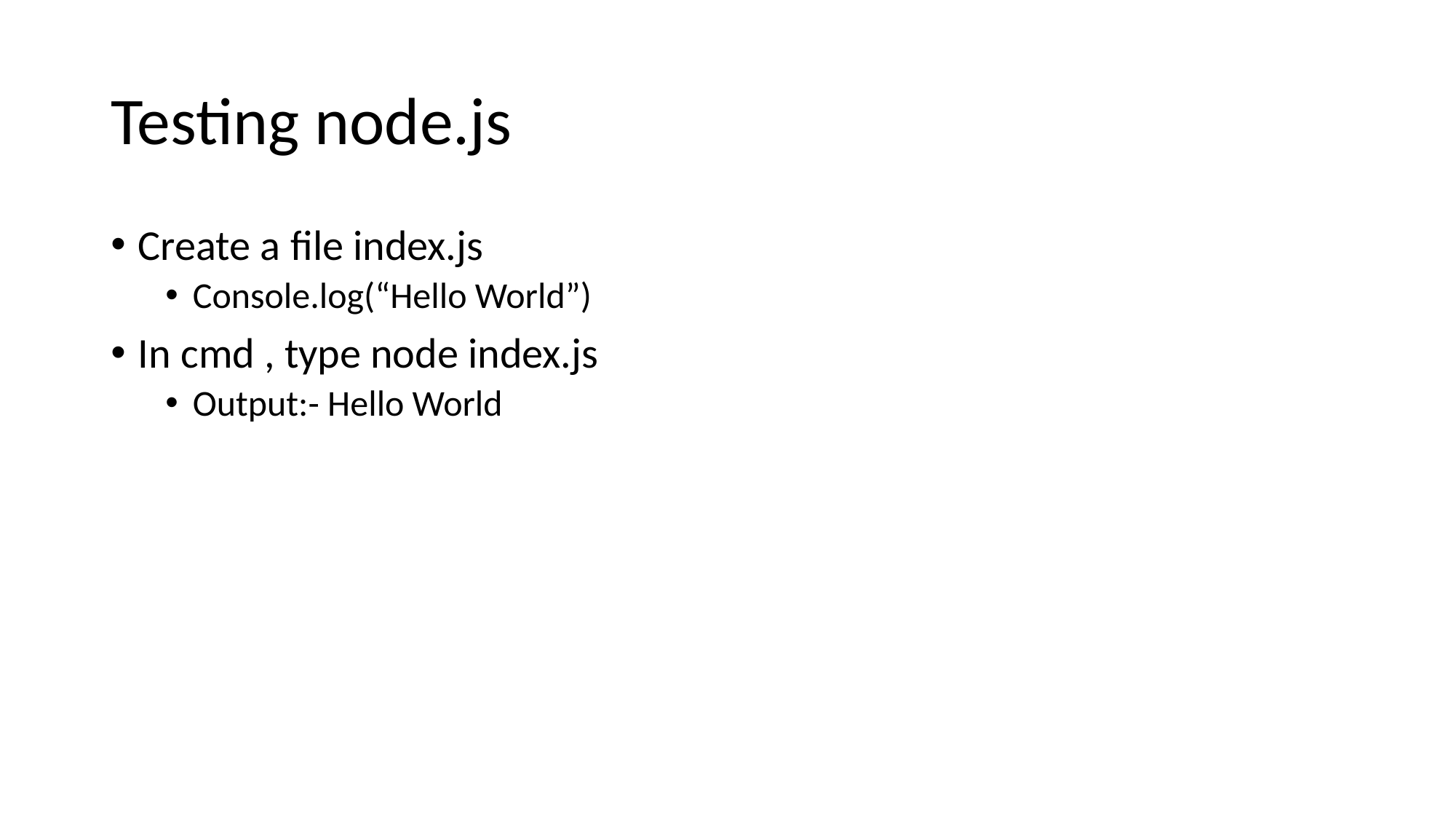

# Testing node.js
Create a file index.js
Console.log(“Hello World”)
In cmd , type node index.js
Output:- Hello World